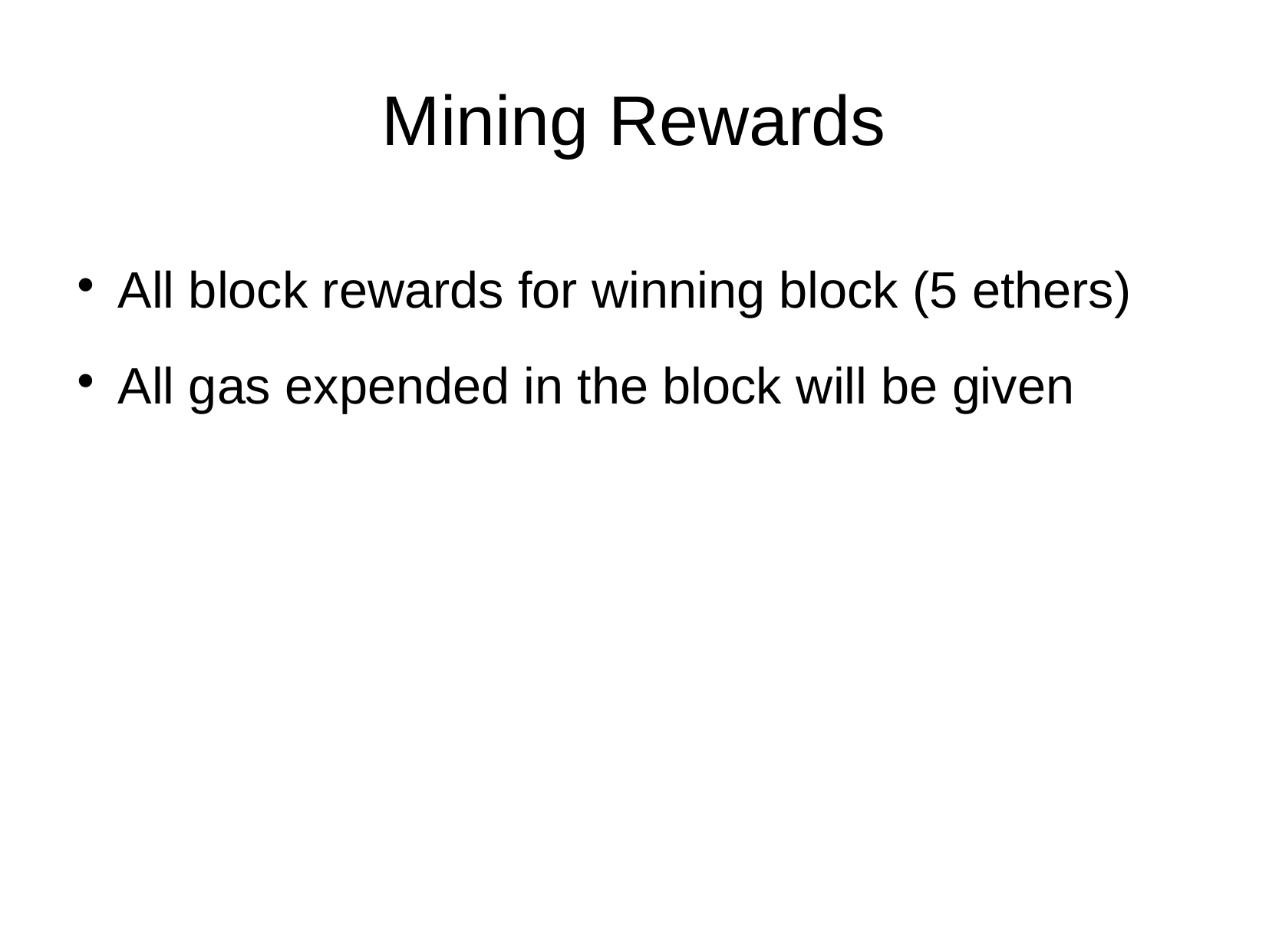

Mining Rewards

All block rewards for winning block (5 ethers)

All gas expended in the block will be given